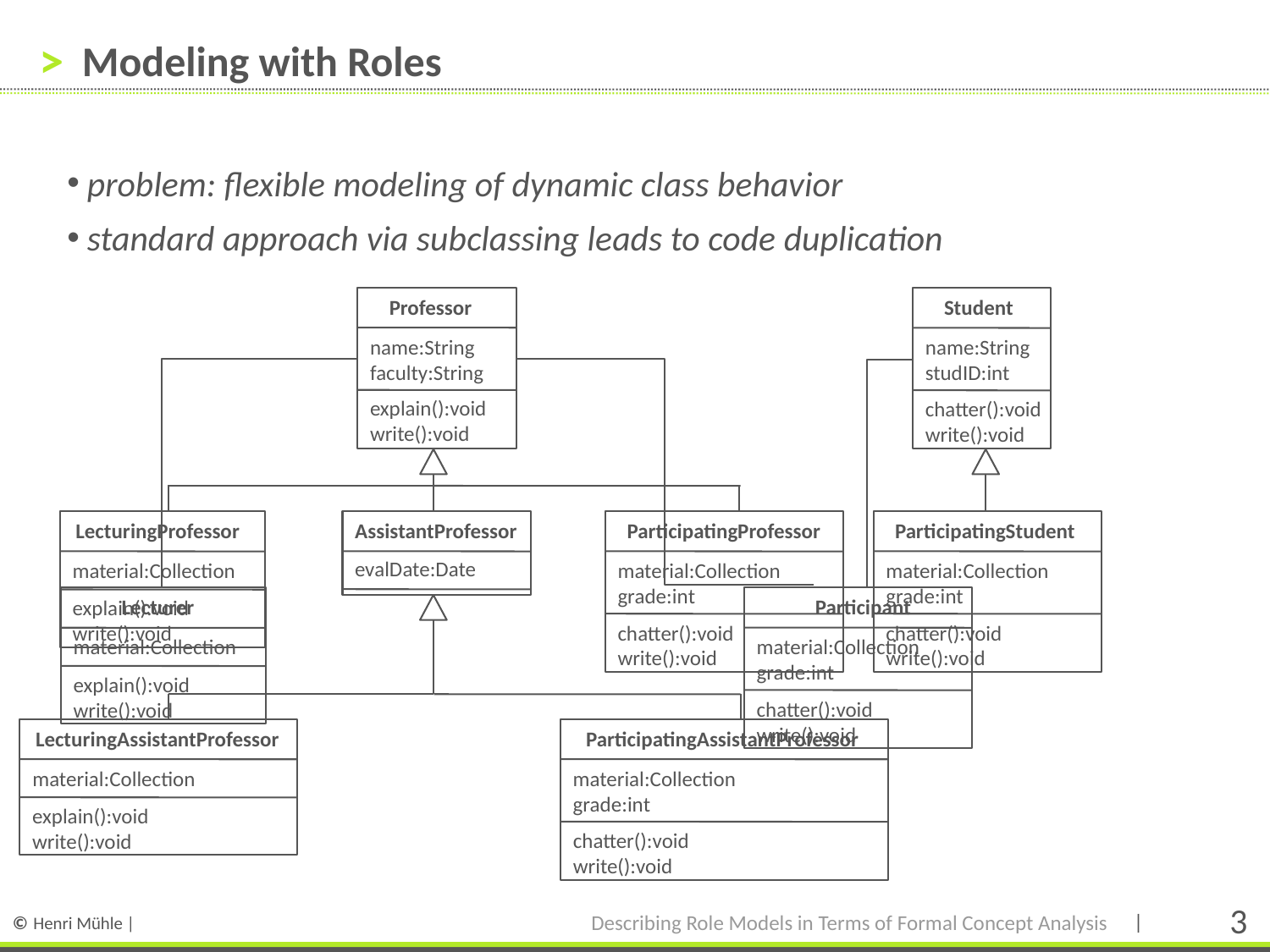

# Modeling with Roles
problem: flexible modeling of dynamic class behavior
standard approach via subclassing leads to code duplication

Professor
name:String
faculty:String
explain():void
write():void

AssistantProfessor
evalDate:Date

Student
name:String
studID:int
chatter():void
write():void

LecturingProfessor
material:Collection
explain():void
write():void

ParticipatingProfessor
material:Collection
grade:int
chatter():void
write():void

ParticipatingStudent
material:Collection
grade:int
chatter():void
write():void

Participant
material:Collection
grade:int
chatter():void
write():void

Lecturer
material:Collection
explain():void
write():void

LecturingAssistantProfessor
material:Collection
explain():void
write():void

ParticipatingAssistantProfessor
material:Collection
grade:int
chatter():void
write():void
Describing Role Models in Terms of Formal Concept Analysis